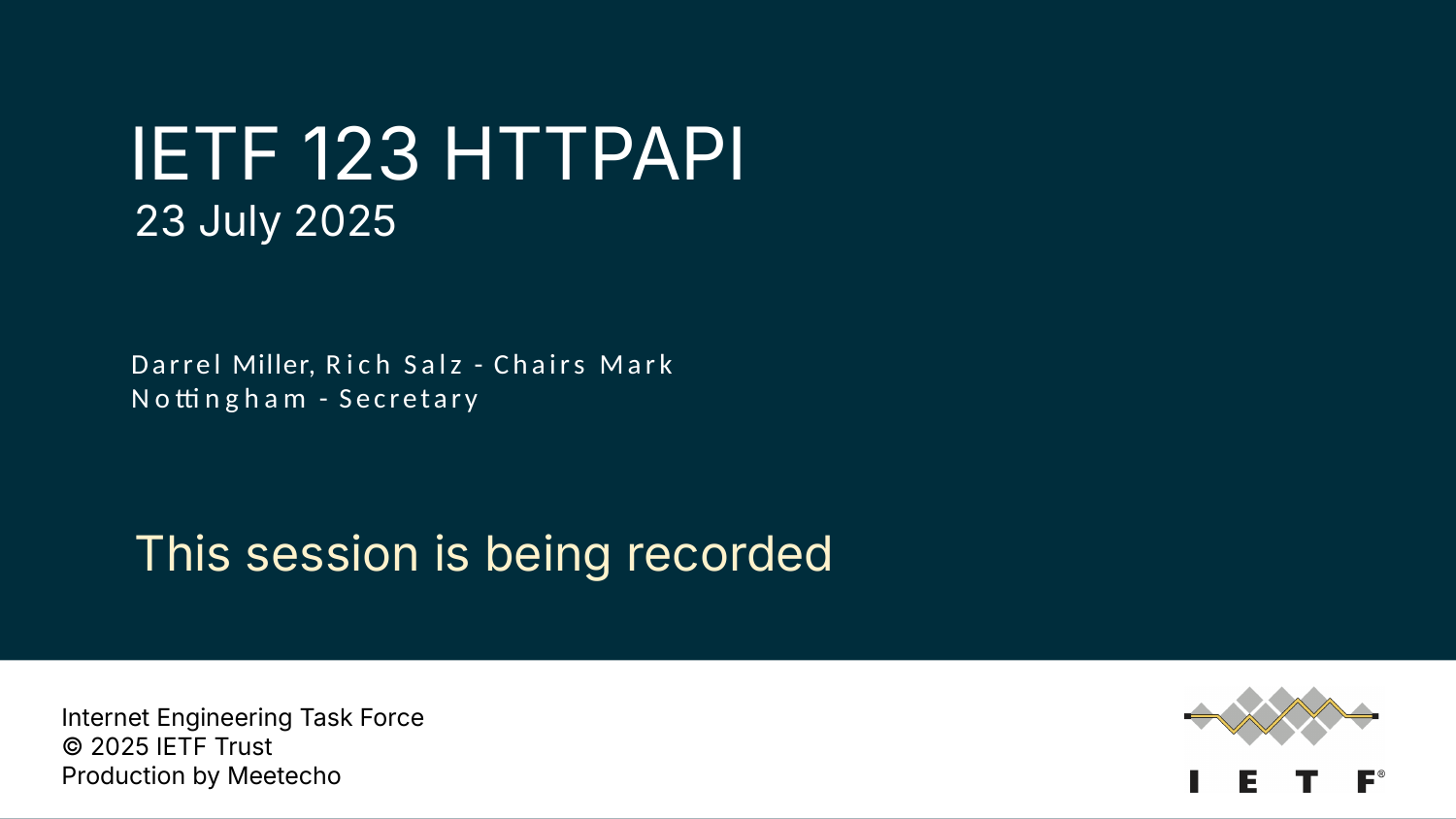

# IETF 123 HTTPAPI
23 July 2025
Darrel Miller, Rich Salz - Chairs Mark Nottingham - Secretary
This session is being recorded
Internet Engineering Task Force
© 2025 IETF Trust
Production by Meetecho